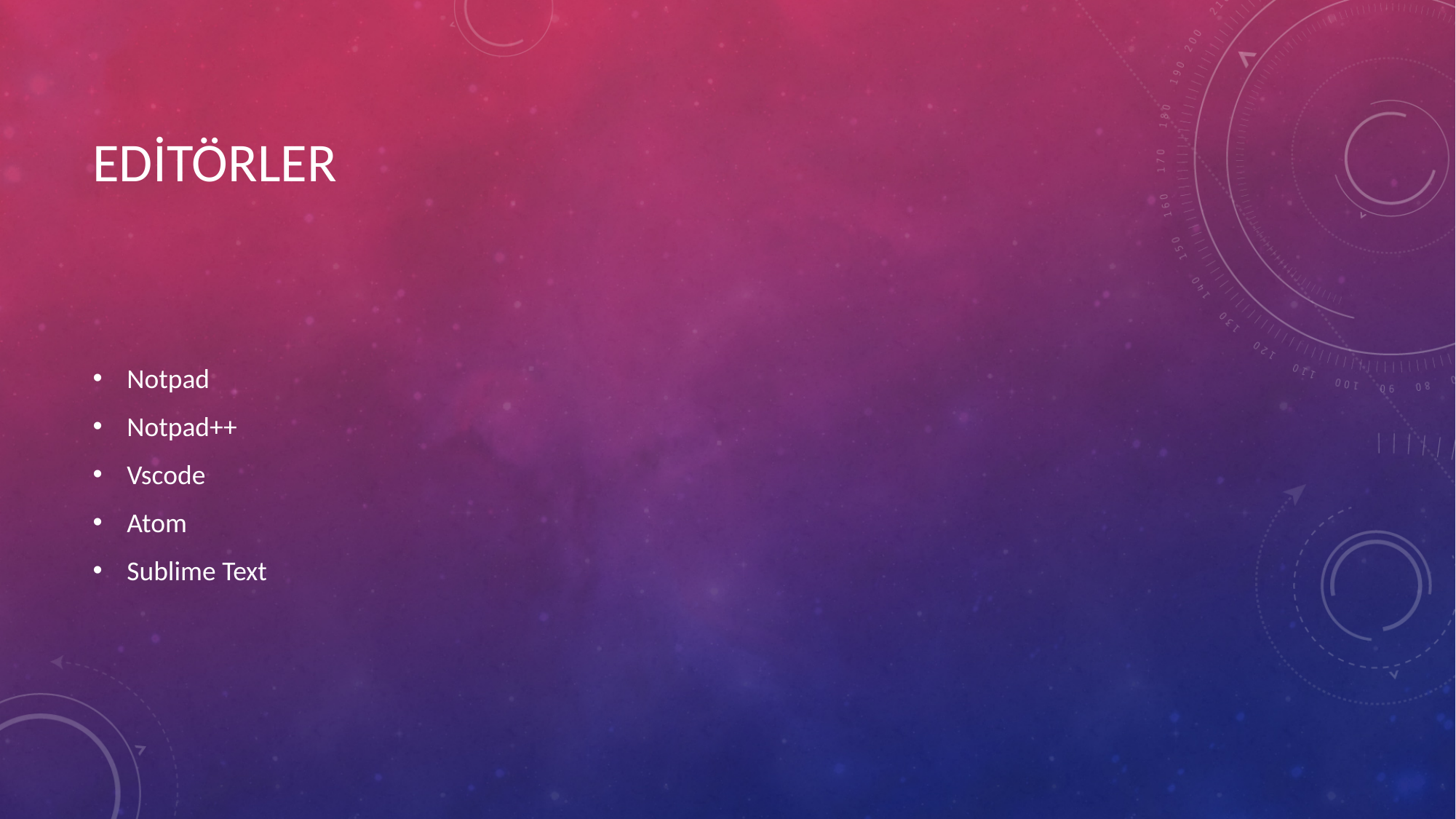

# Editörler
Notpad
Notpad++
Vscode
Atom
Sublime Text